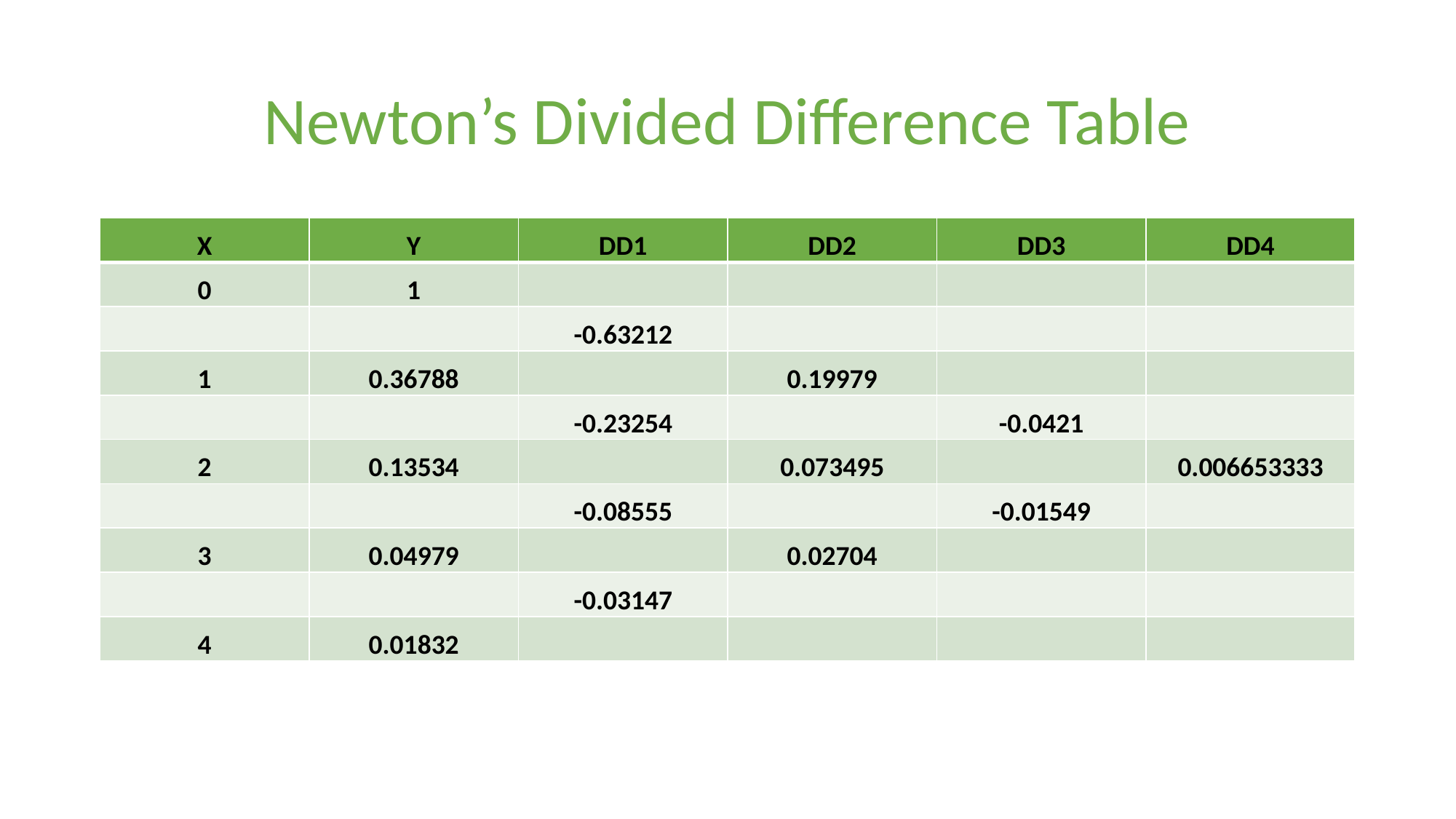

# Newton’s Divided Difference Table
| X | Y | DD1 | DD2 | DD3 | DD4 |
| --- | --- | --- | --- | --- | --- |
| 0 | 1 |  |  |  |  |
|  |  | -0.63212 |  |  |  |
| 1 | 0.36788 |  | 0.19979 |  |  |
|  |  | -0.23254 |  | -0.0421 |  |
| 2 | 0.13534 |  | 0.073495 |  | 0.006653333 |
|  |  | -0.08555 |  | -0.01549 |  |
| 3 | 0.04979 |  | 0.02704 |  |  |
|  |  | -0.03147 |  |  |  |
| 4 | 0.01832 |  |  |  |  |